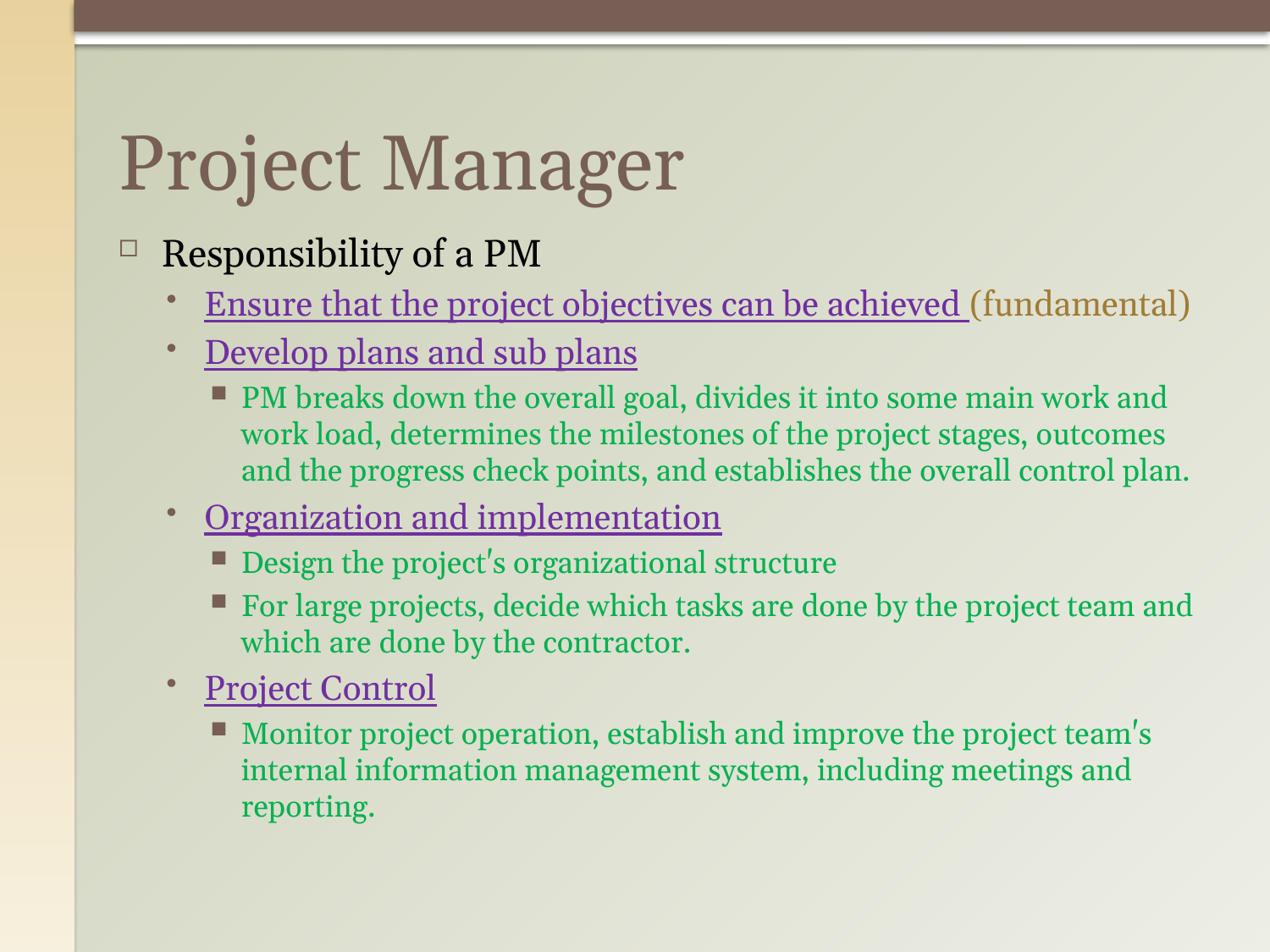

# Project Manager
Responsibility of a PM
Ensure that the project objectives can be achieved (fundamental)
Develop plans and sub plans
PM breaks down the overall goal, divides it into some main work and work load, determines the milestones of the project stages, outcomes and the progress check points, and establishes the overall control plan.
Organization and implementation
Design the project's organizational structure
For large projects, decide which tasks are done by the project team and which are done by the contractor.
Project Control
Monitor project operation, establish and improve the project team's internal information management system, including meetings and reporting.